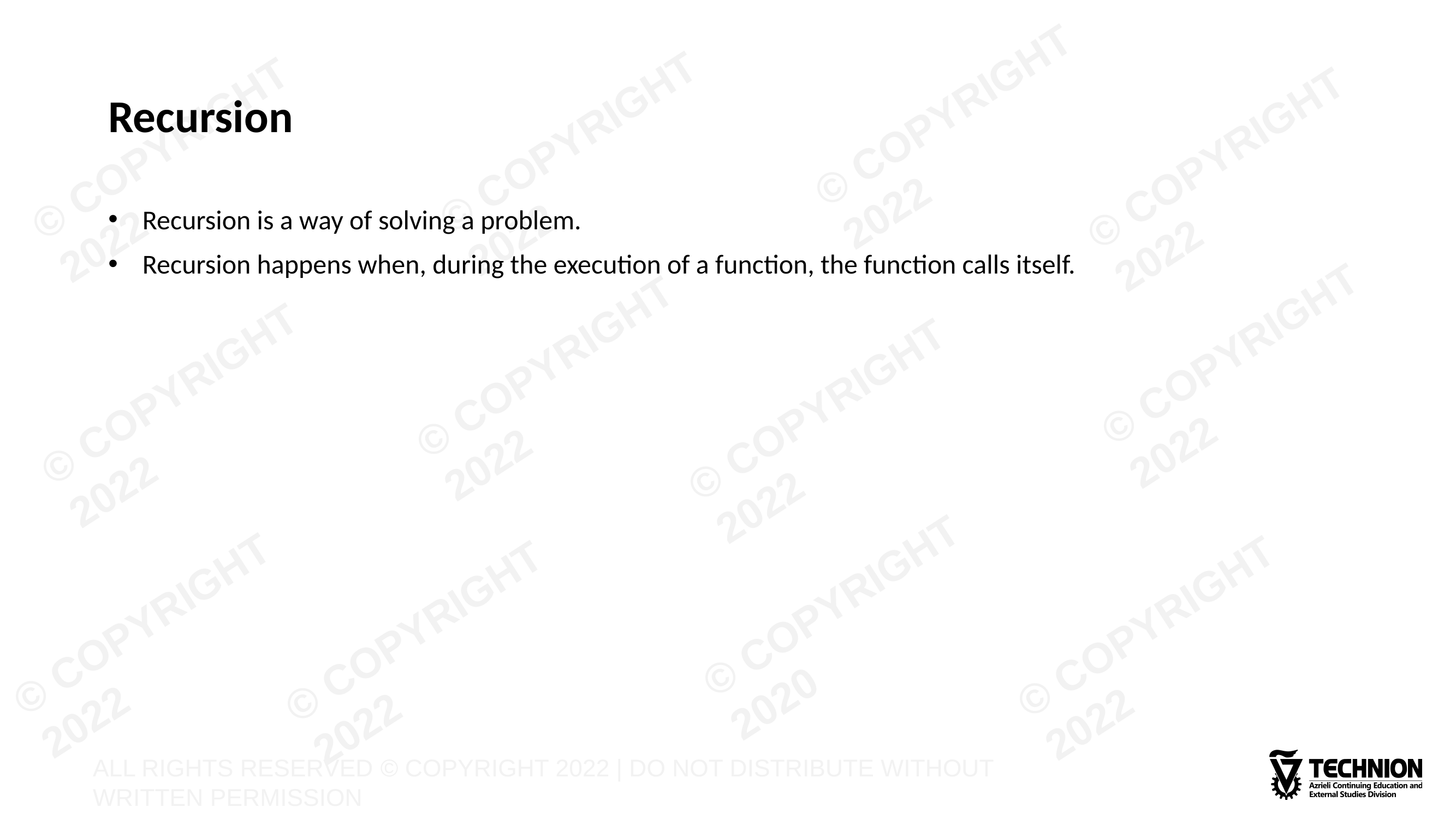

# Recursion
Recursion is a way of solving a problem.
Recursion happens when, during the execution of a function, the function calls itself.